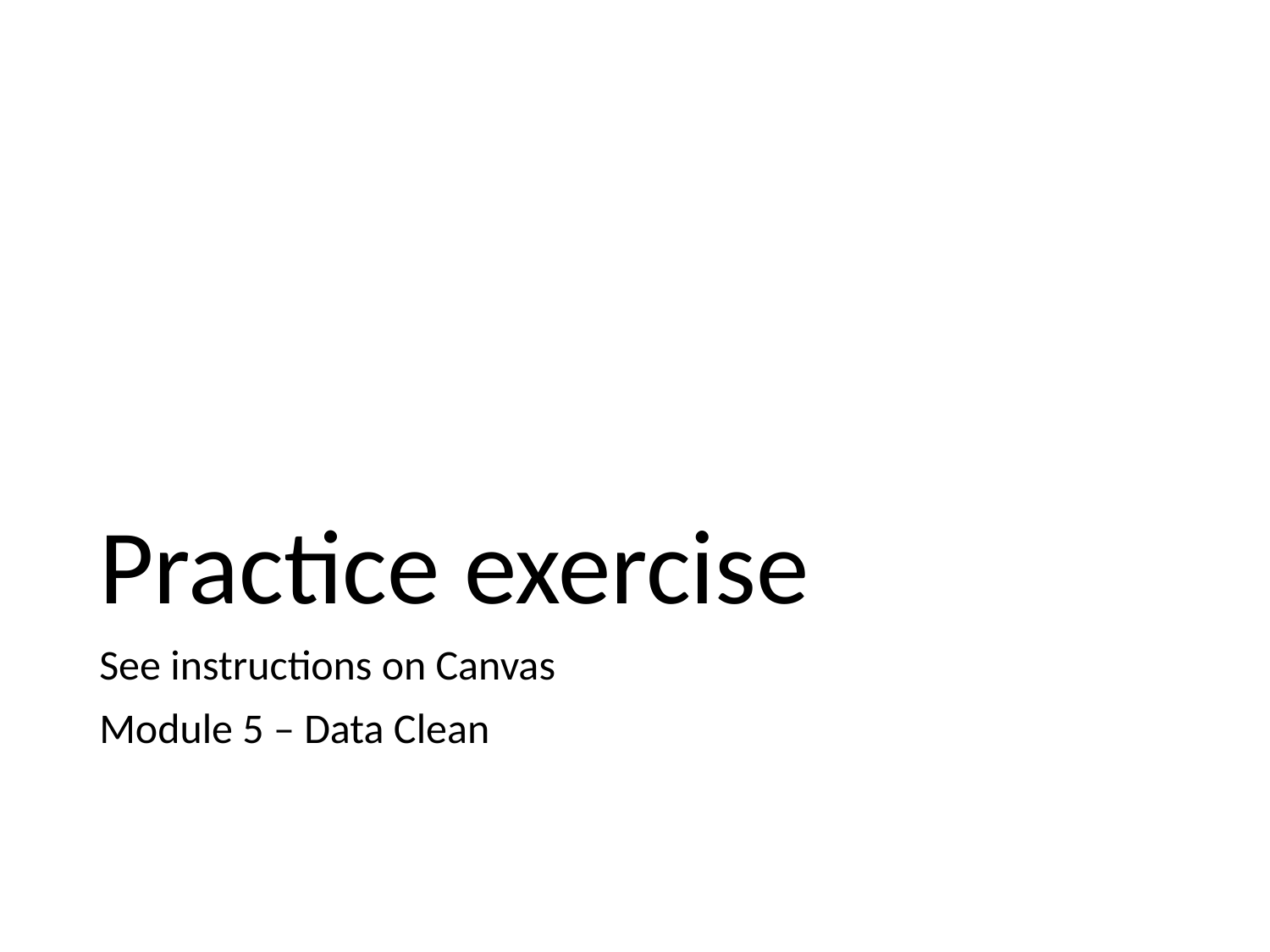

# Practice exercise
See instructions on Canvas
Module 5 – Data Clean